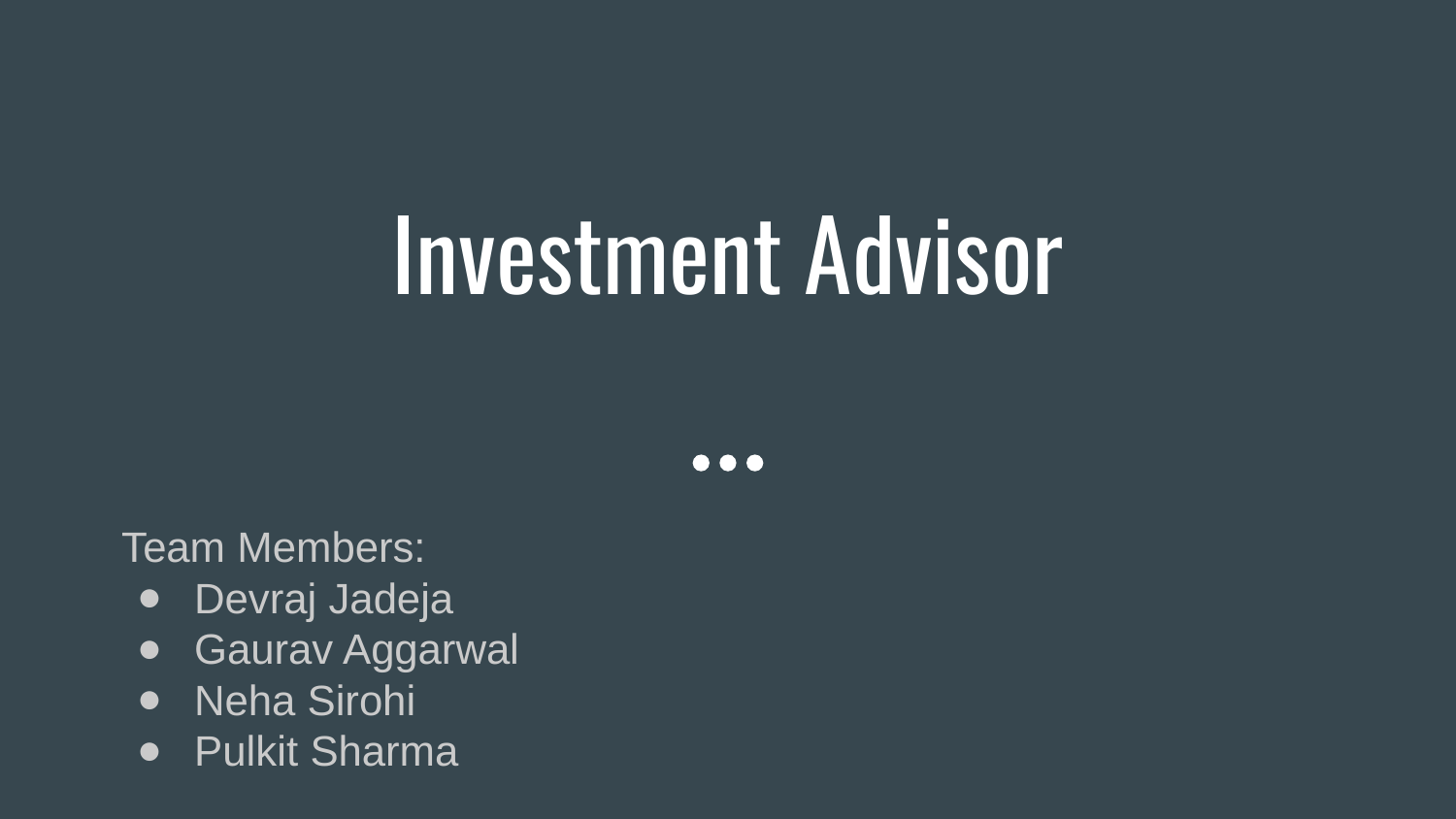

# Investment Advisor
Team Members:
Devraj Jadeja
Gaurav Aggarwal
Neha Sirohi
Pulkit Sharma